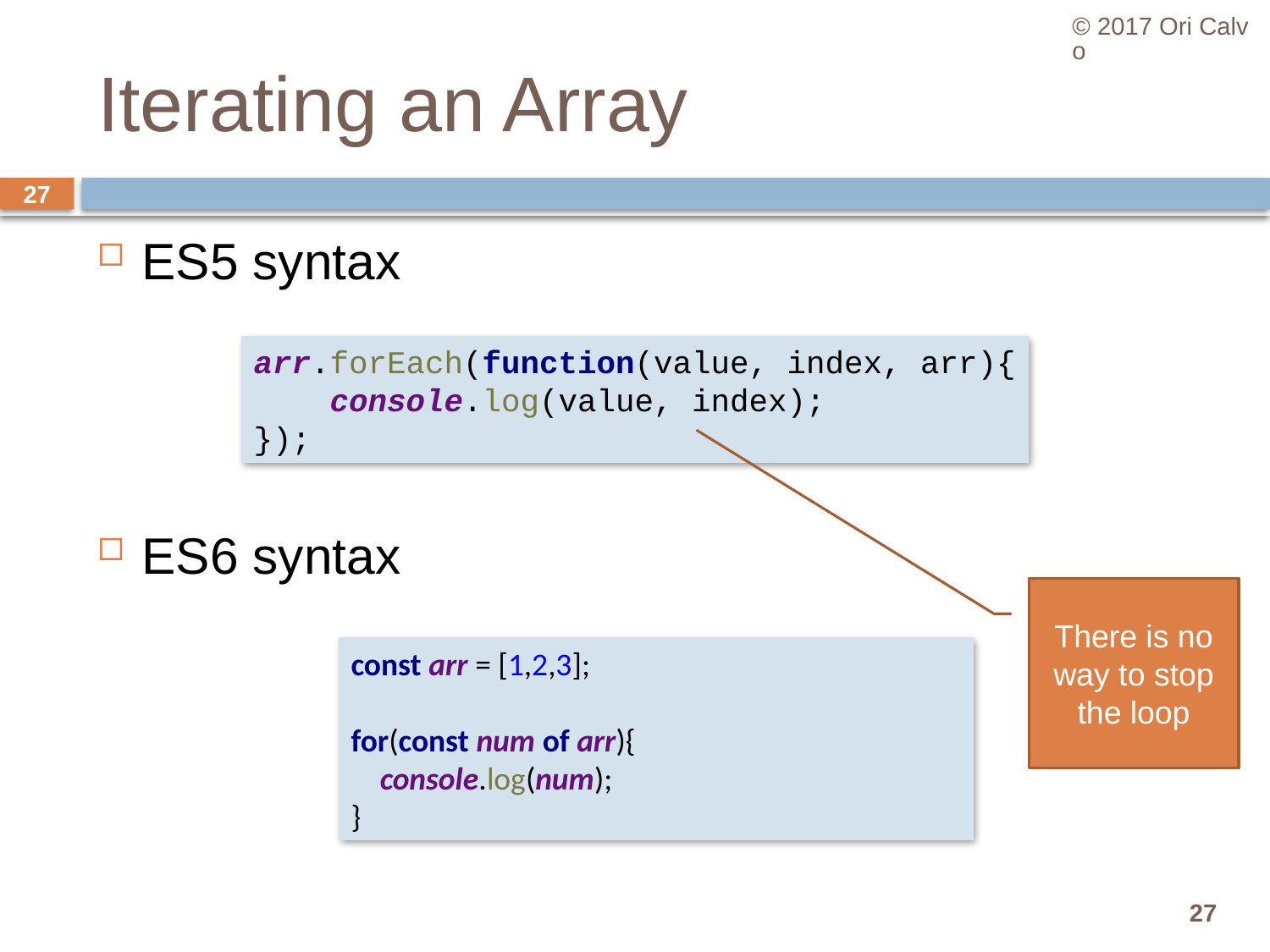

© 2017 Ori Calvo
# Iterating an Array
27
ES5 syntax

ES6 syntax
arr.forEach(function(value, index, arr){
    console.log(value, index);
});
There is no way to stop the loop
const arr = [1,2,3];
for(const num of arr){
    console.log(num);
}